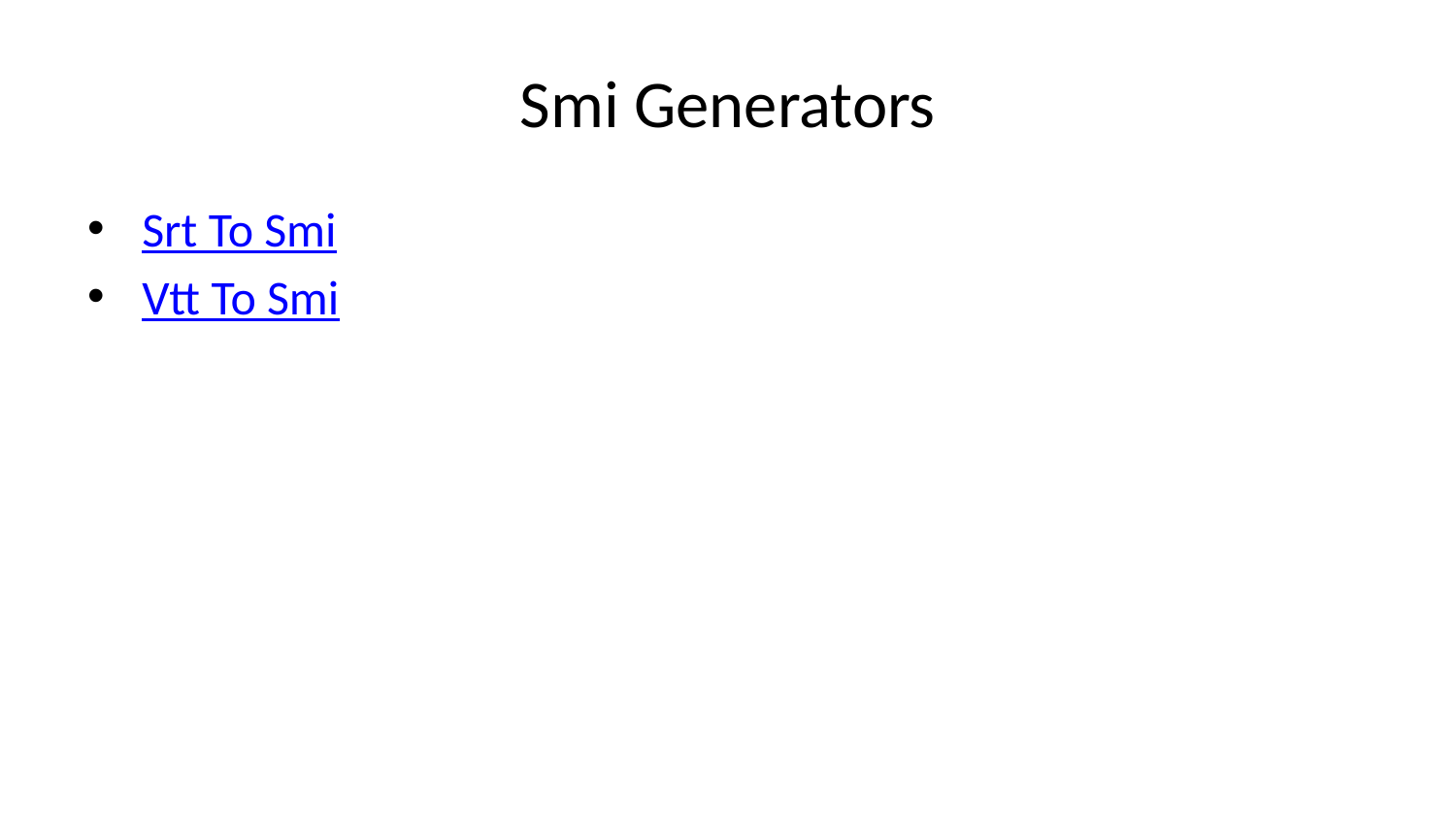

# Smi Generators
Srt To Smi
Vtt To Smi